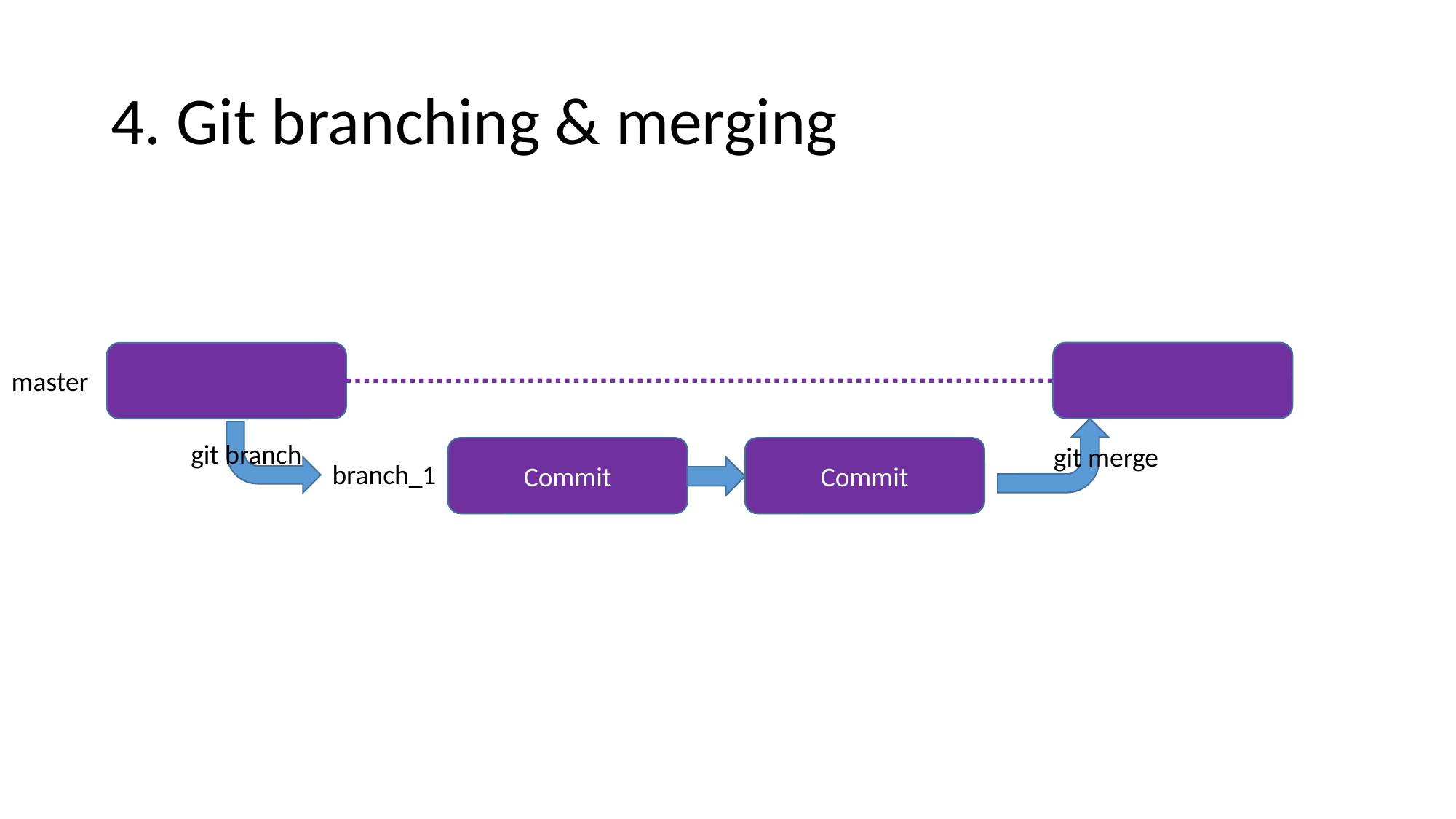

# 4. Git branching & merging

master

git branch
git merge
Commit
Commit
branch_1